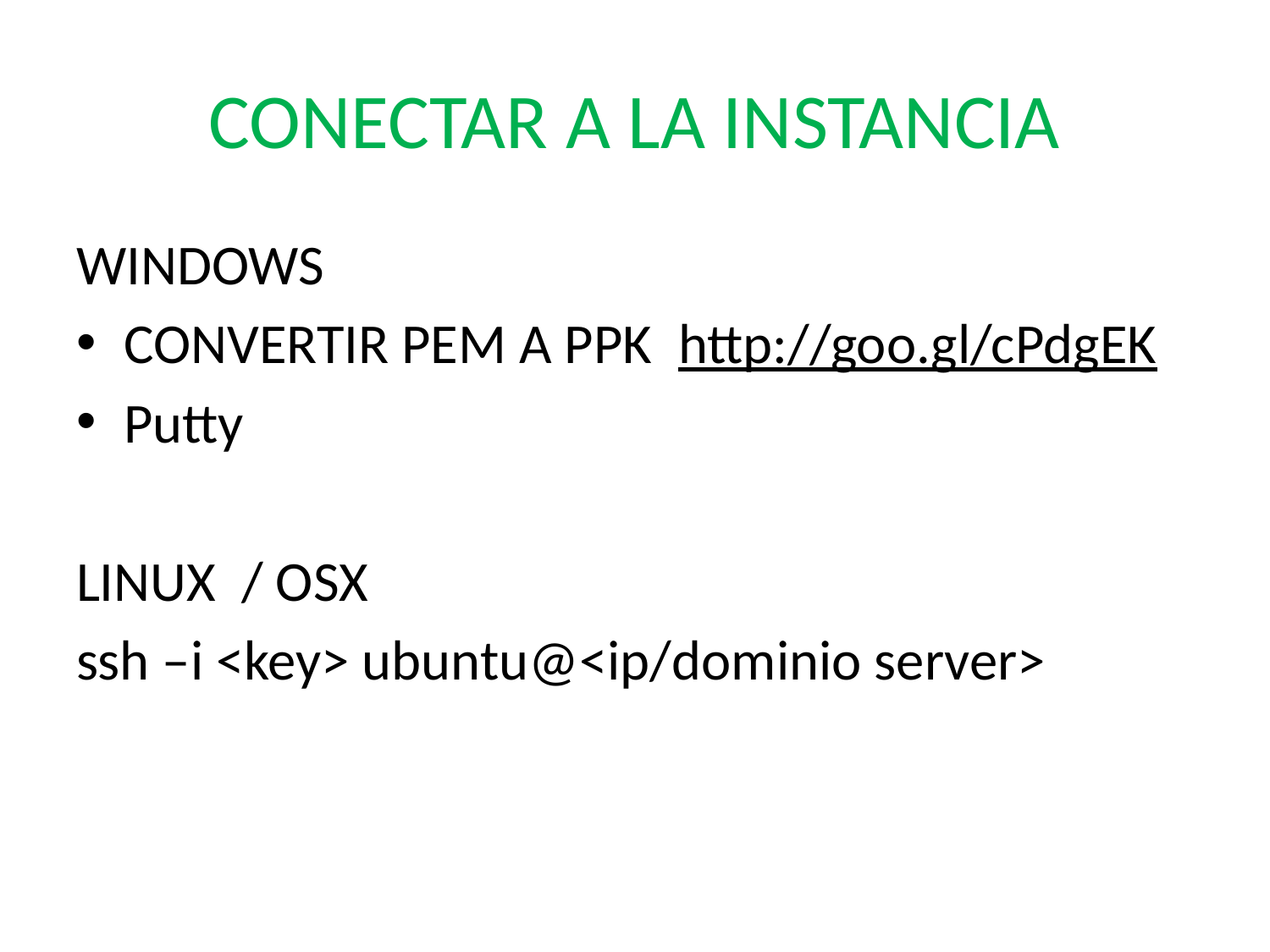

# CONECTAR A LA INSTANCIA
WINDOWS
CONVERTIR PEM A PPK  http://goo.gl/cPdgEK
Putty

LINUX  / OSX
ssh –i <key> ubuntu@<ip/dominio server>